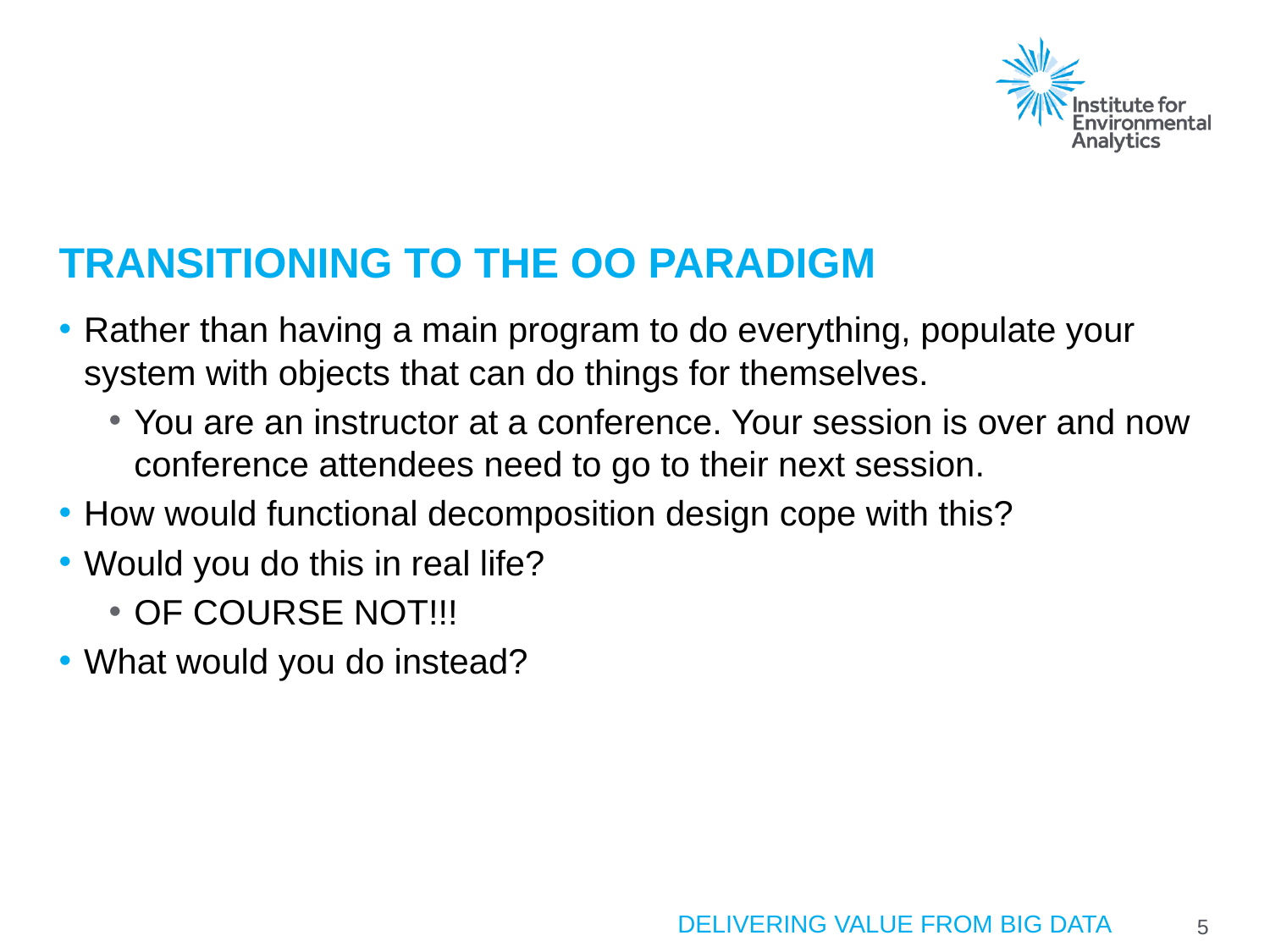

# Transitioning to the OO Paradigm
Rather than having a main program to do everything, populate your system with objects that can do things for themselves.
You are an instructor at a conference. Your session is over and now conference attendees need to go to their next session.
How would functional decomposition design cope with this?
Would you do this in real life?
OF COURSE NOT!!!
What would you do instead?

5